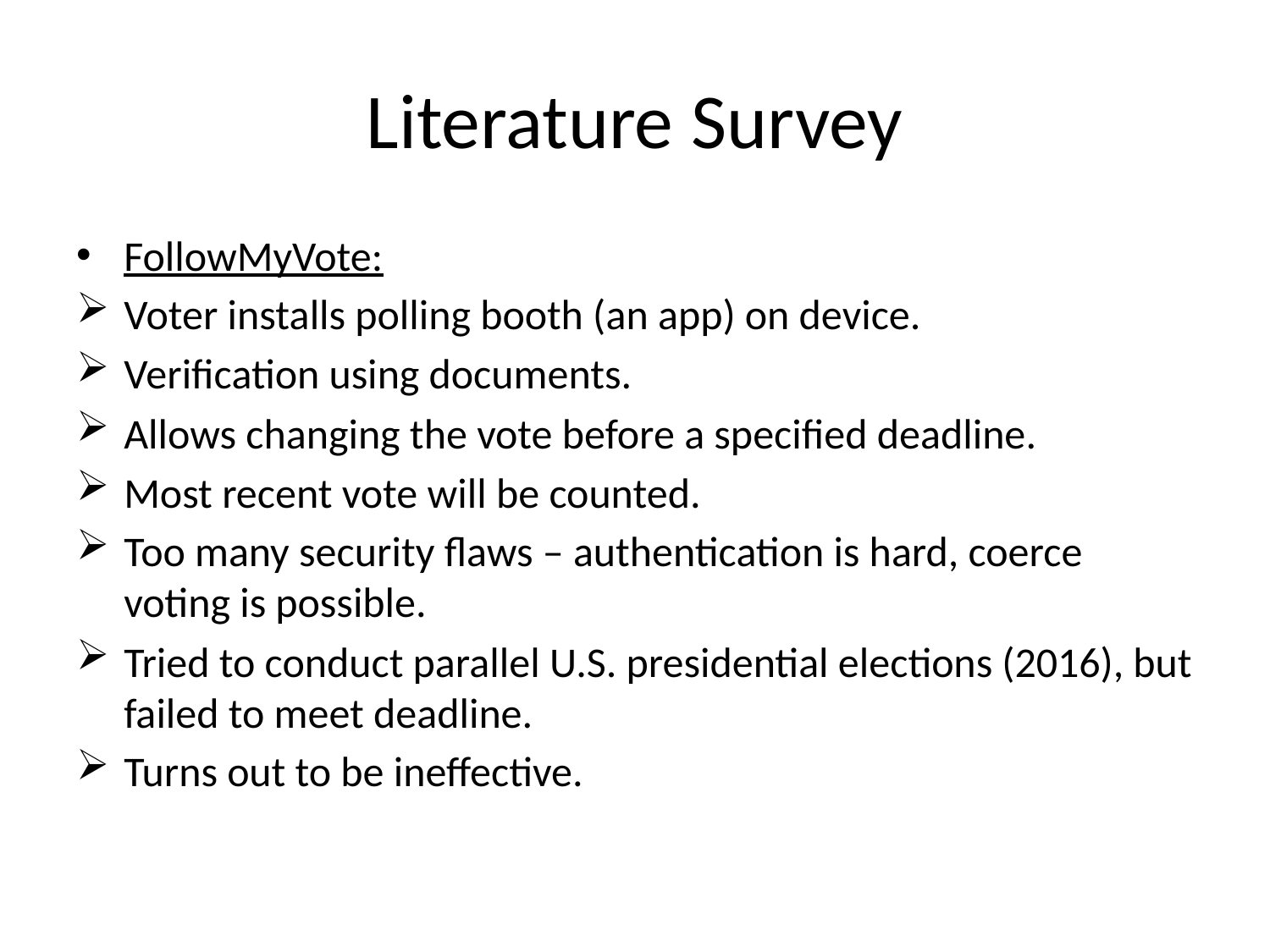

# Literature Survey
FollowMyVote:
Voter installs polling booth (an app) on device.
Verification using documents.
Allows changing the vote before a specified deadline.
Most recent vote will be counted.
Too many security flaws – authentication is hard, coerce voting is possible.
Tried to conduct parallel U.S. presidential elections (2016), but failed to meet deadline.
Turns out to be ineffective.